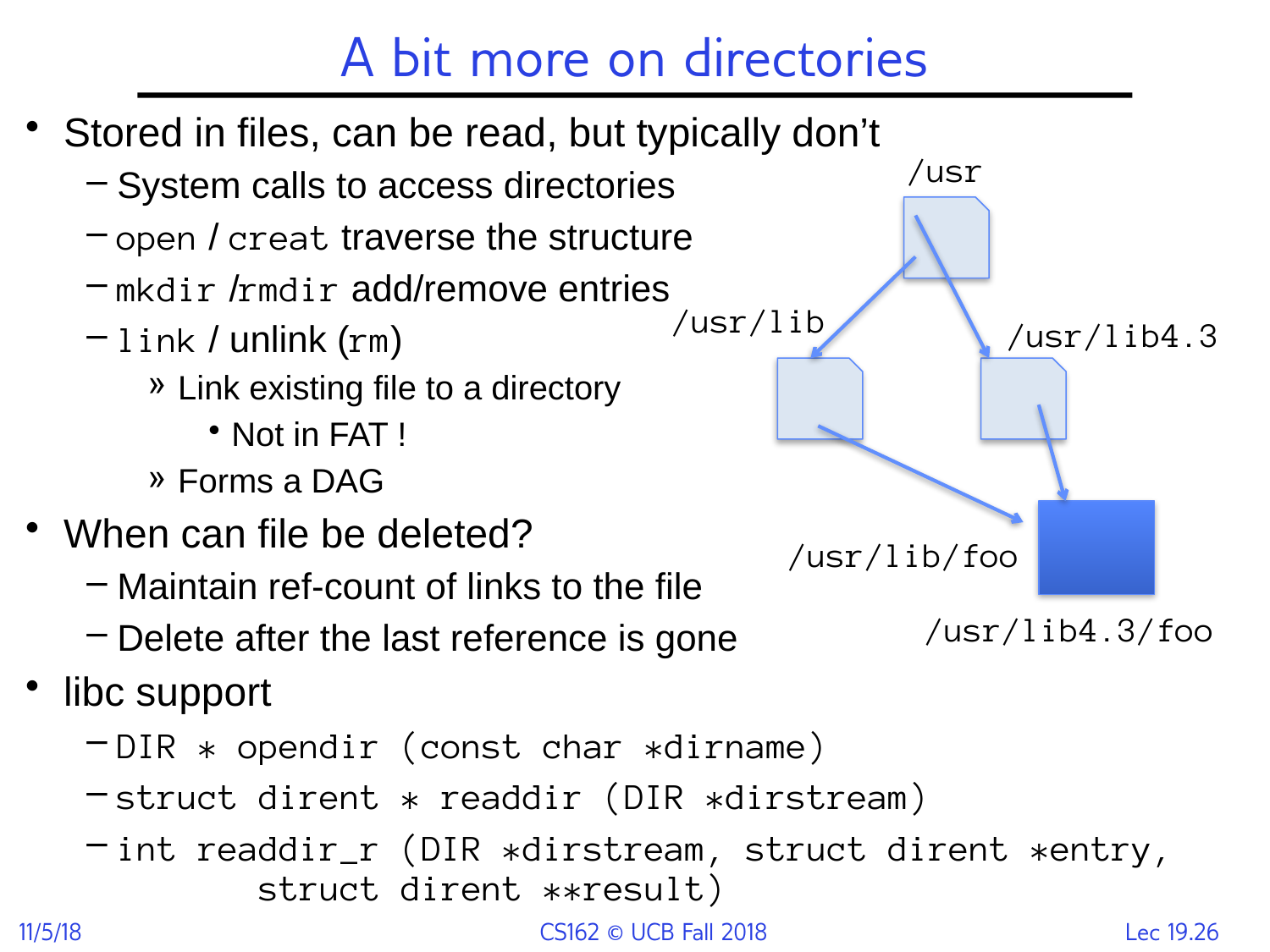

# A bit more on directories
Stored in files, can be read, but typically don’t
System calls to access directories
open / creat traverse the structure
mkdir /rmdir add/remove entries
link / unlink (rm)
Link existing file to a directory
Not in FAT !
Forms a DAG
When can file be deleted?
Maintain ref-count of links to the file
Delete after the last reference is gone
libc support
DIR * opendir (const char *dirname)
struct dirent * readdir (DIR *dirstream)
int readdir_r (DIR *dirstream, struct dirent *entry,
			 struct dirent **result)
/usr

/usr/lib
/usr/lib4.3

/usr/lib/foo
/usr/lib4.3/foo